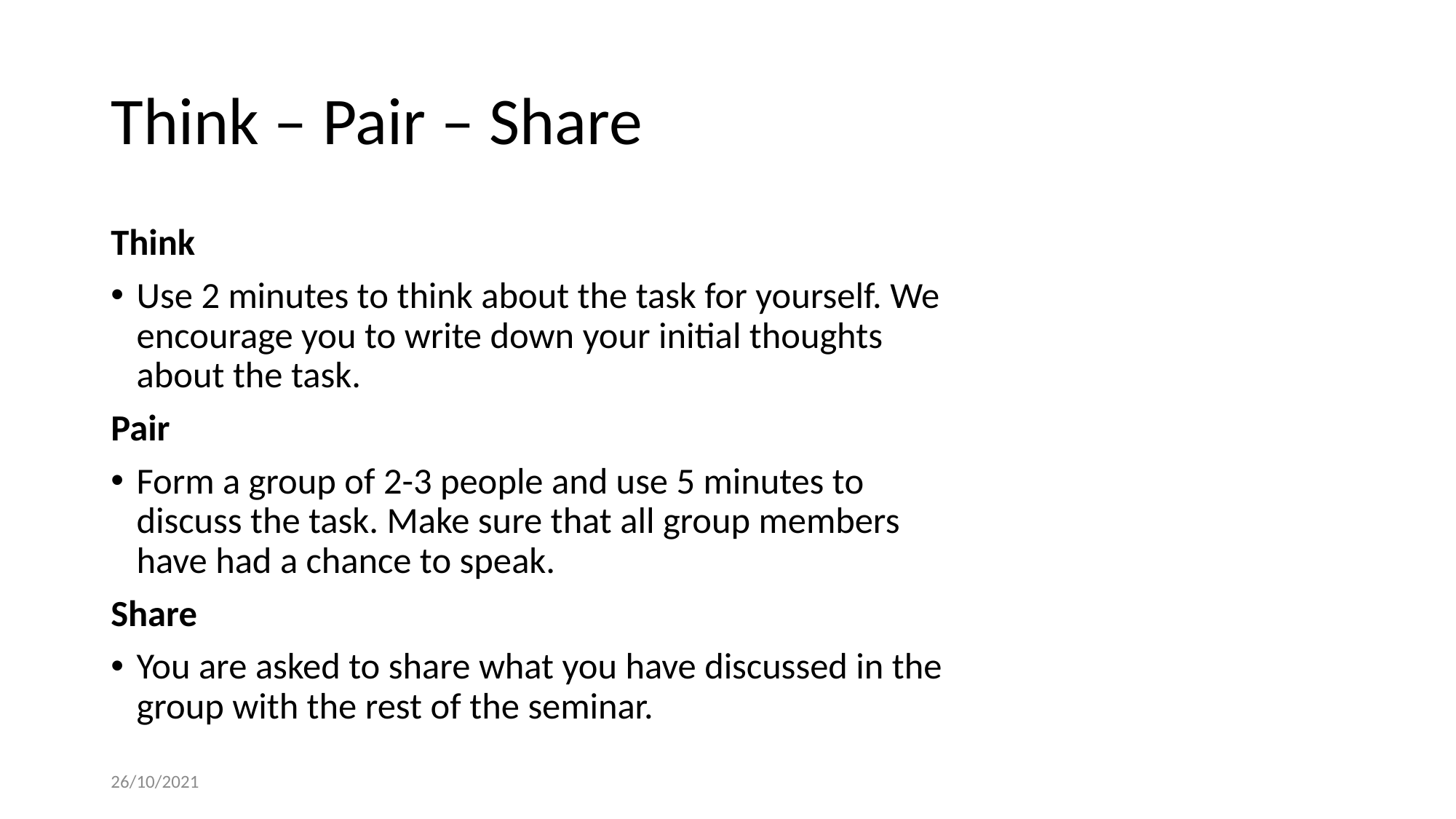

# Think – Pair – Share
Think
Use 2 minutes to think about the task for yourself. We encourage you to write down your initial thoughts about the task.
Pair
Form a group of 2-3 people and use 5 minutes to discuss the task. Make sure that all group members have had a chance to speak.
Share
You are asked to share what you have discussed in the group with the rest of the seminar.
26/10/2021